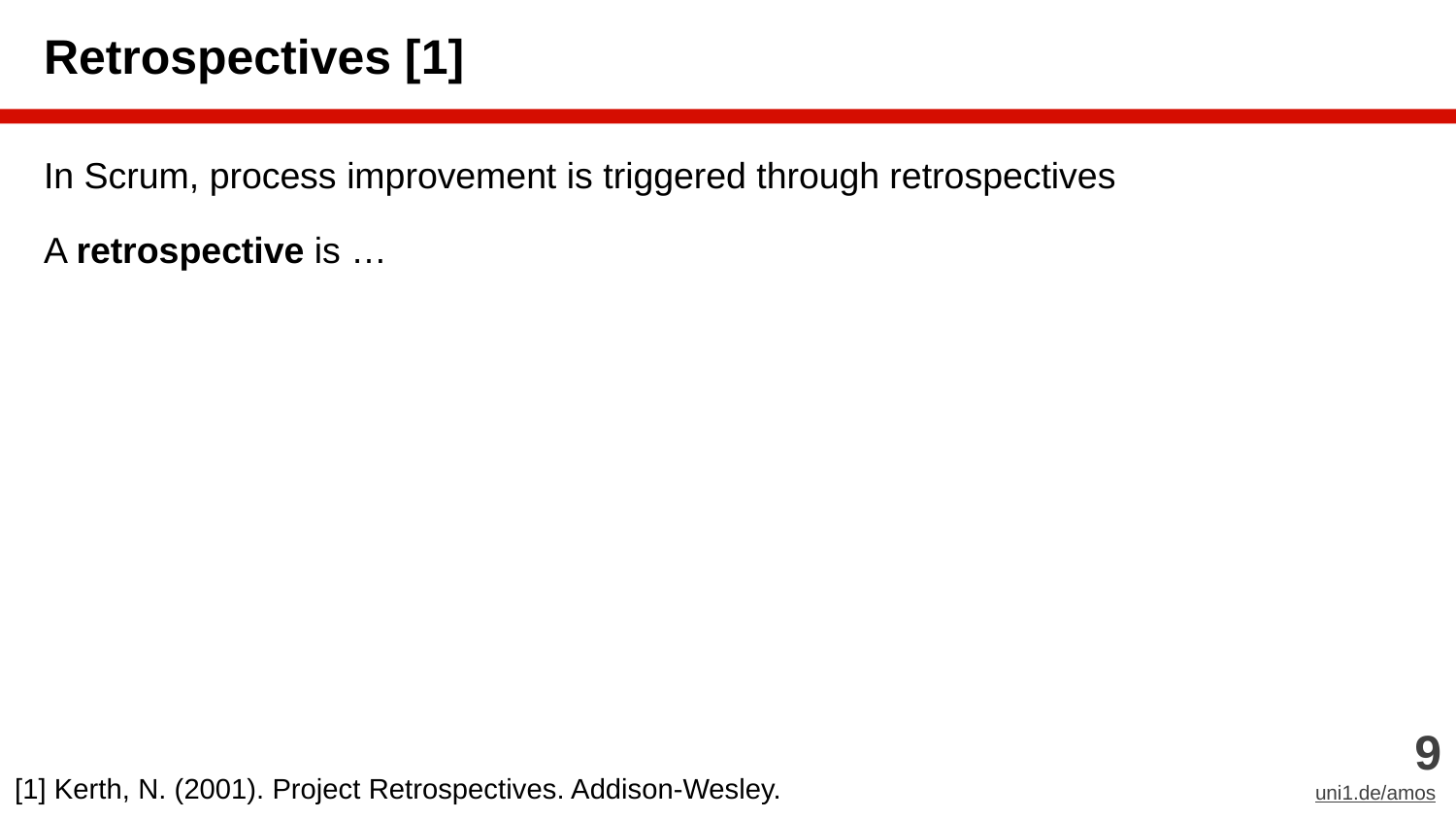

# Retrospectives [1]
In Scrum, process improvement is triggered through retrospectives
A retrospective is …
9
uni1.de/amos
[1] Kerth, N. (2001). Project Retrospectives. Addison-Wesley.